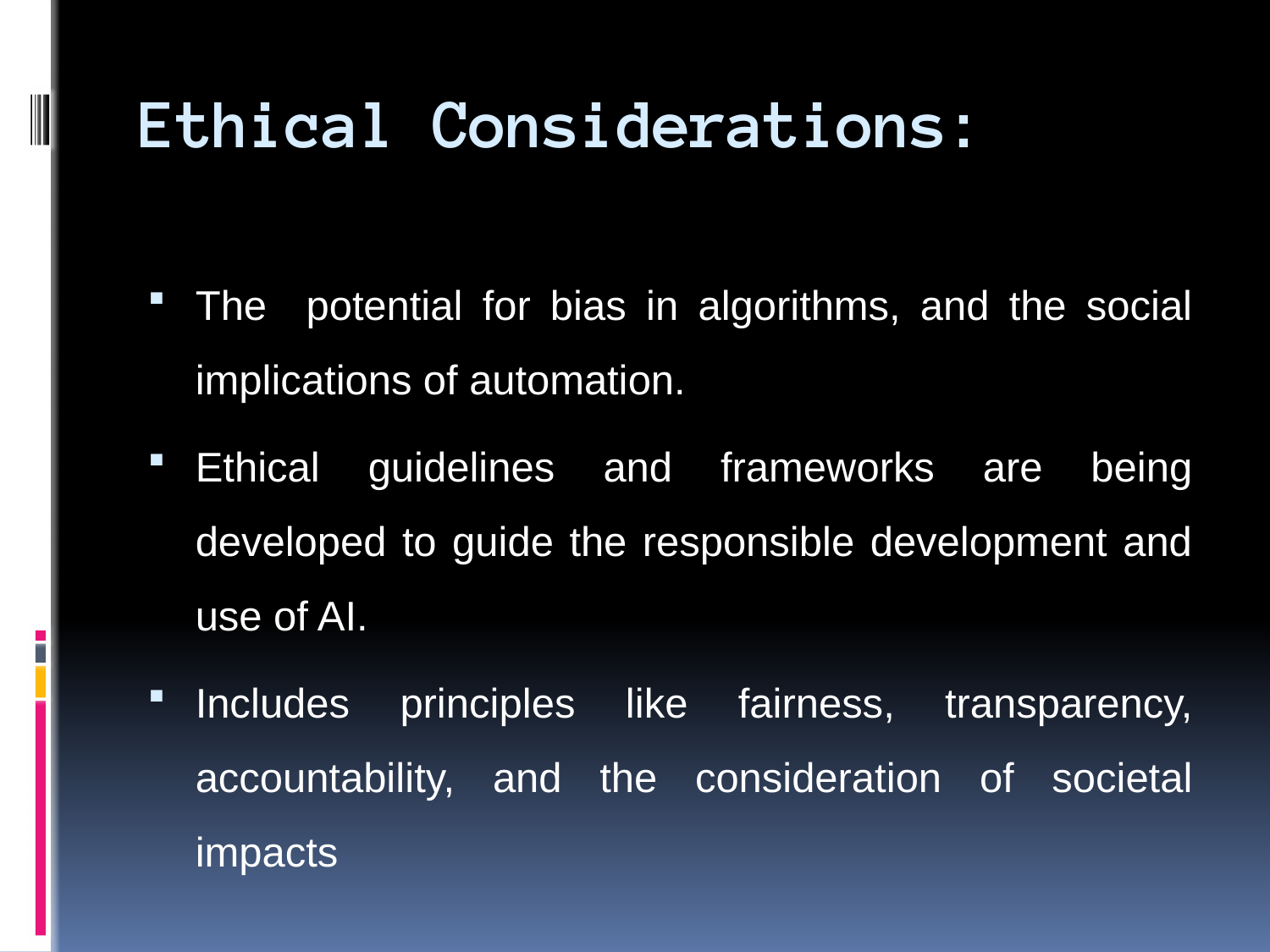

# Ethical Considerations:
The  potential for bias in algorithms, and the social implications of automation.
Ethical guidelines and frameworks are being developed to guide the responsible development and use of AI.
Includes principles like fairness, transparency, accountability, and the consideration of societal impacts